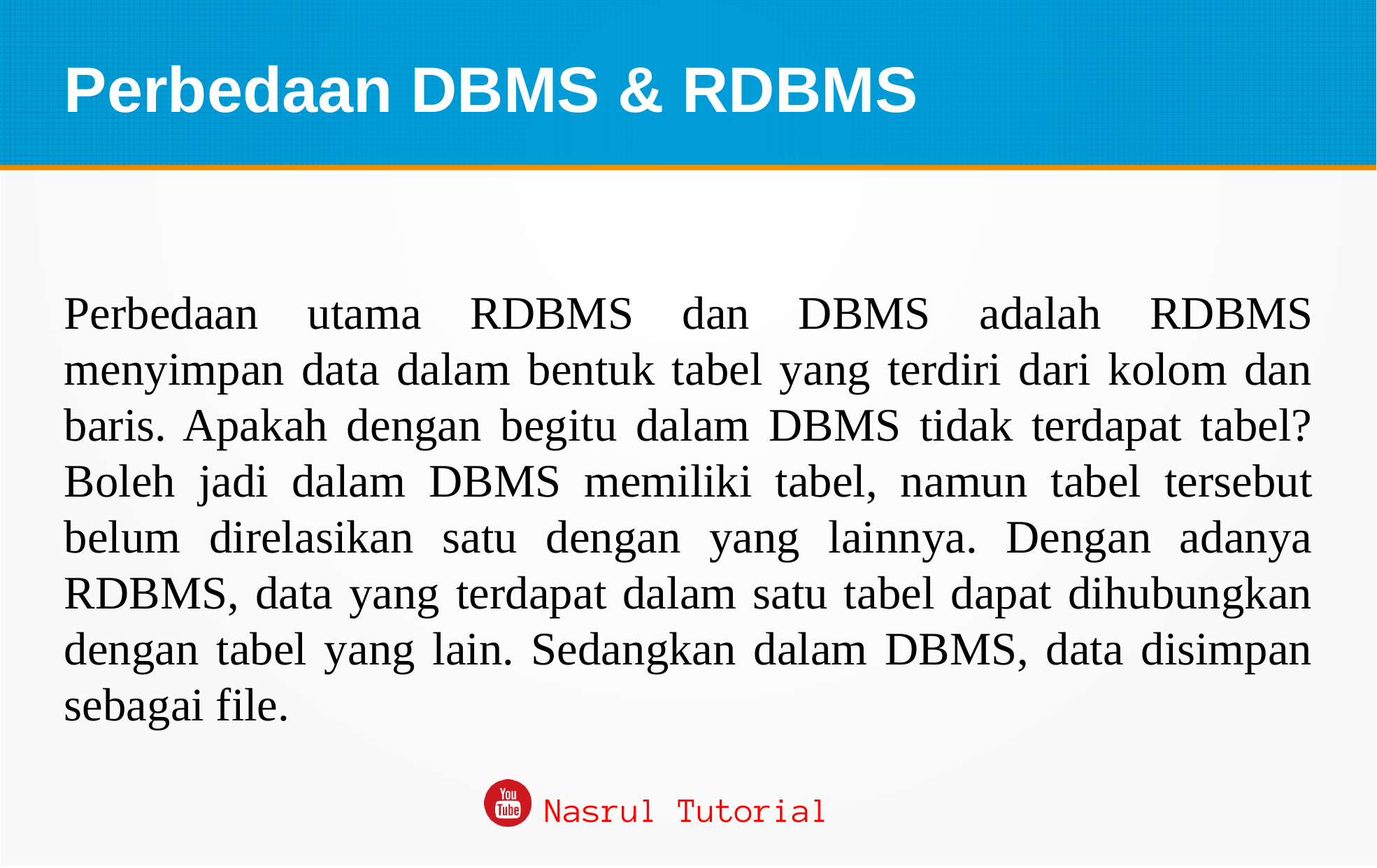

Perbedaan DBMS & RDBMS
Perbedaan utama RDBMS dan DBMS adalah RDBMS menyimpan data dalam bentuk tabel yang terdiri dari kolom dan baris. Apakah dengan begitu dalam DBMS tidak terdapat tabel? Boleh jadi dalam DBMS memiliki tabel, namun tabel tersebut belum direlasikan satu dengan yang lainnya. Dengan adanya RDBMS, data yang terdapat dalam satu tabel dapat dihubungkan dengan tabel yang lain. Sedangkan dalam DBMS, data disimpan sebagai file.